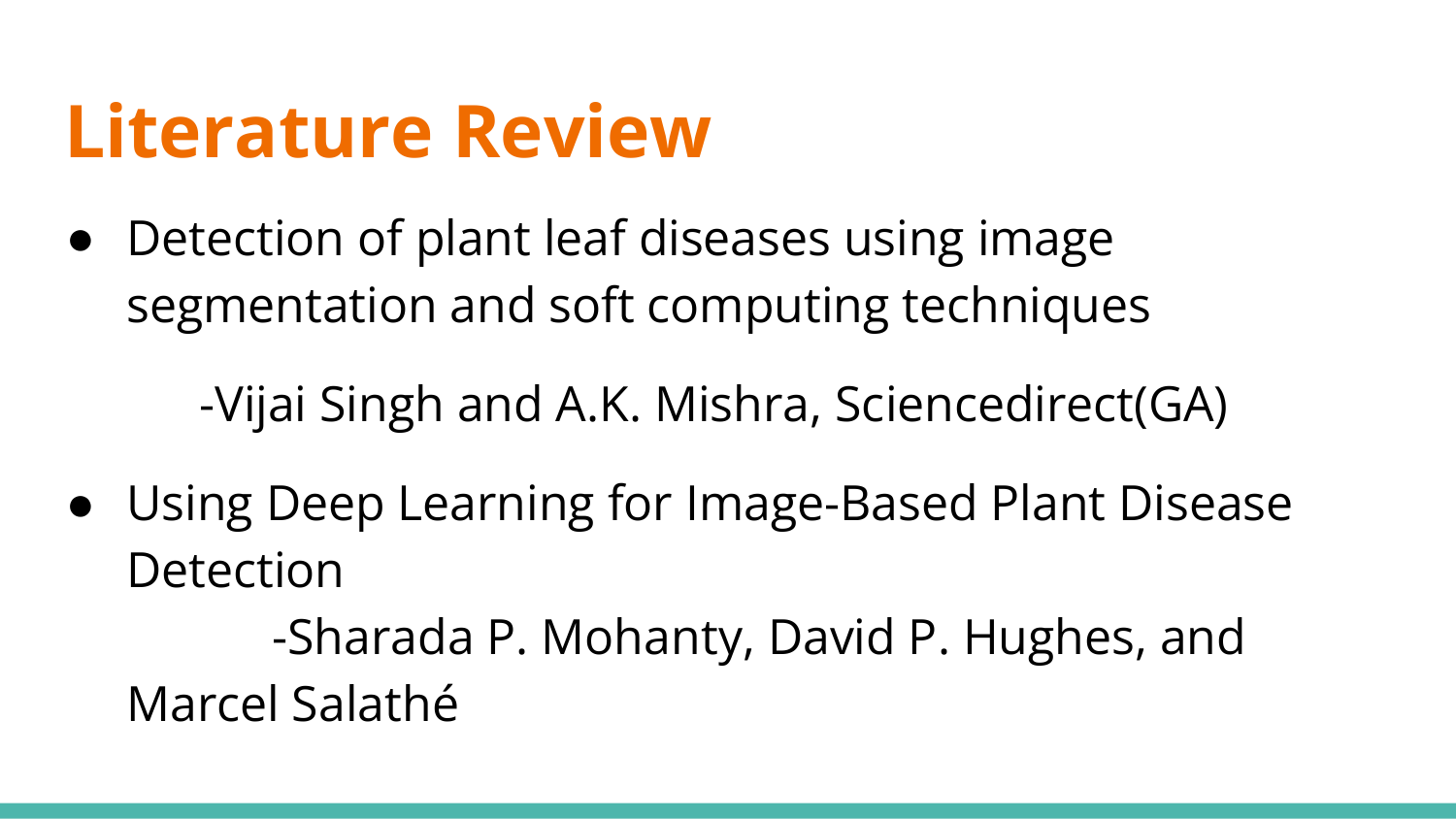

# Literature Review
Detection of plant leaf diseases using image segmentation and soft computing techniques
-Vijai Singh and A.K. Mishra, Sciencedirect(GA)
Using Deep Learning for Image-Based Plant Disease Detection
	-Sharada P. Mohanty, David P. Hughes, and Marcel Salathé